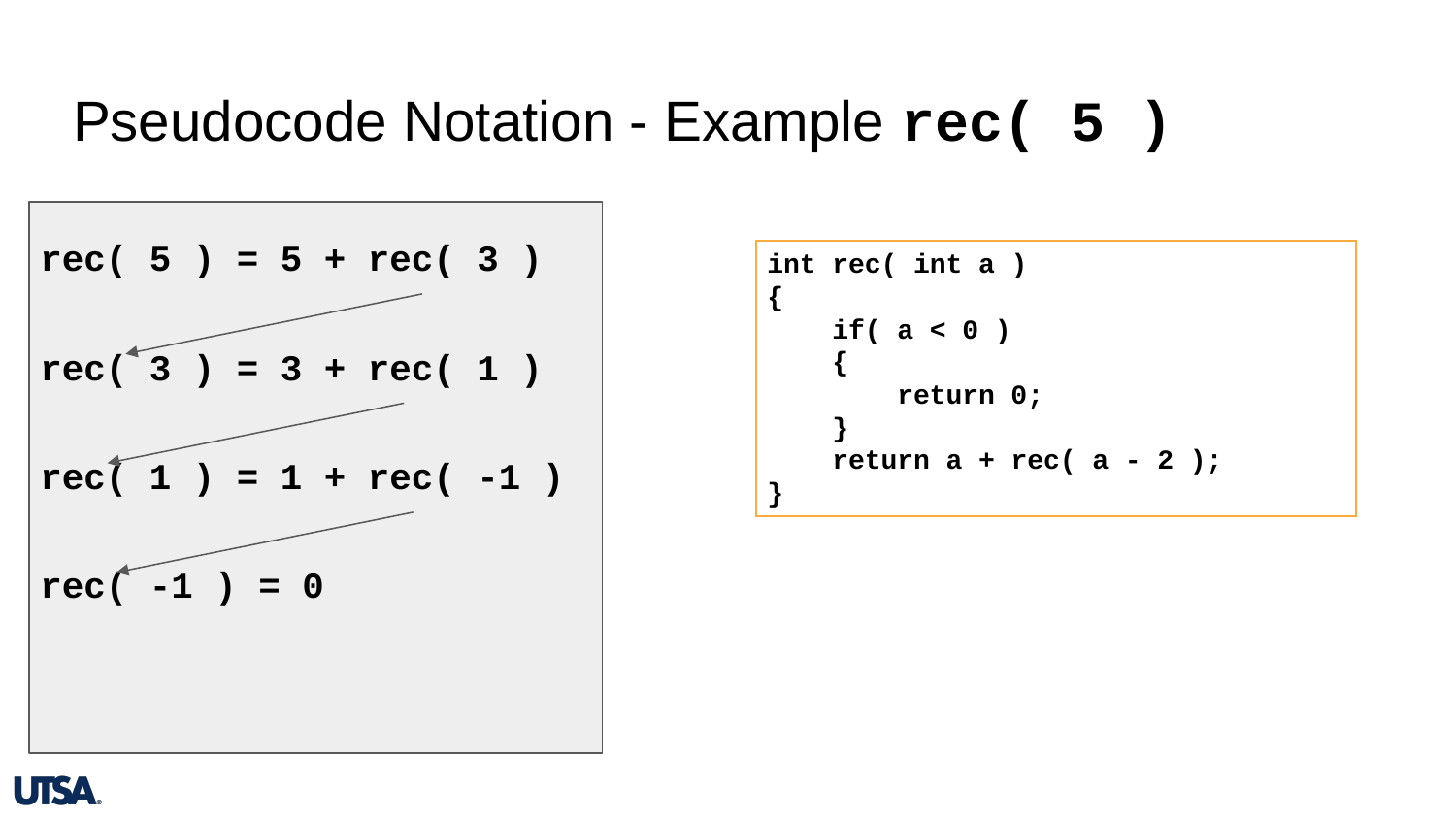

# Pseudocode Notation - Example rec( 5 )
rec( 5 ) = 5 + rec( 3 )

rec( 3 ) = 3 + rec( 1 )

rec( 1 ) = 1 + rec( -1 )

rec( -1 ) = 0

int rec( int a )
{
    if( a < 0 )
    {
        return 0;
    }
    return a + rec( a - 2 );
}